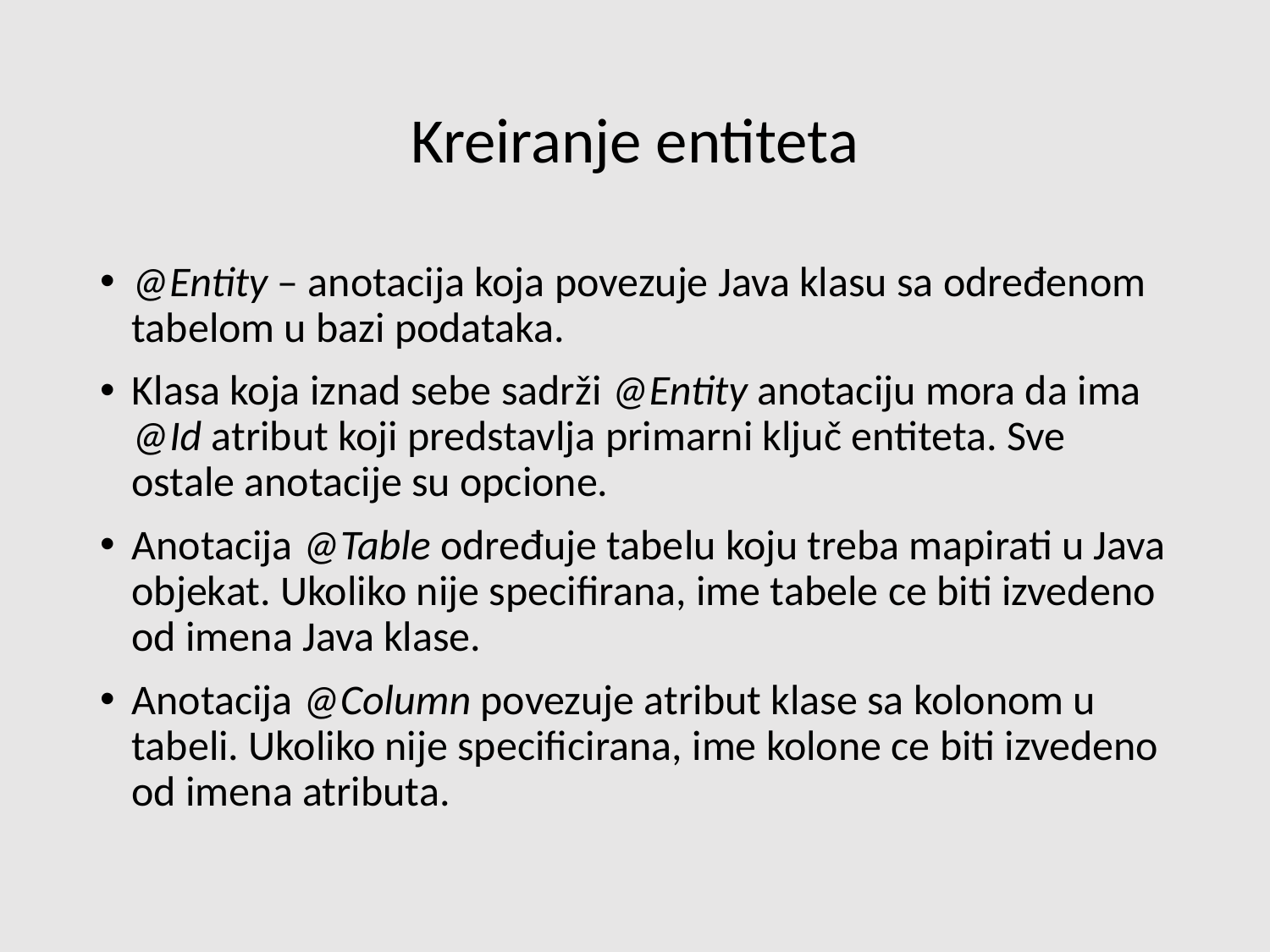

# Kreiranje entiteta
@Entity – anotacija koja povezuje Java klasu sa određenom tabelom u bazi podataka.
Klasa koja iznad sebe sadrži @Entity anotaciju mora da ima @Id atribut koji predstavlja primarni ključ entiteta. Sve ostale anotacije su opcione.
Anotacija @Table određuje tabelu koju treba mapirati u Java objekat. Ukoliko nije specifirana, ime tabele ce biti izvedeno od imena Java klase.
Anotacija @Column povezuje atribut klase sa kolonom u tabeli. Ukoliko nije specificirana, ime kolone ce biti izvedeno od imena atributa.